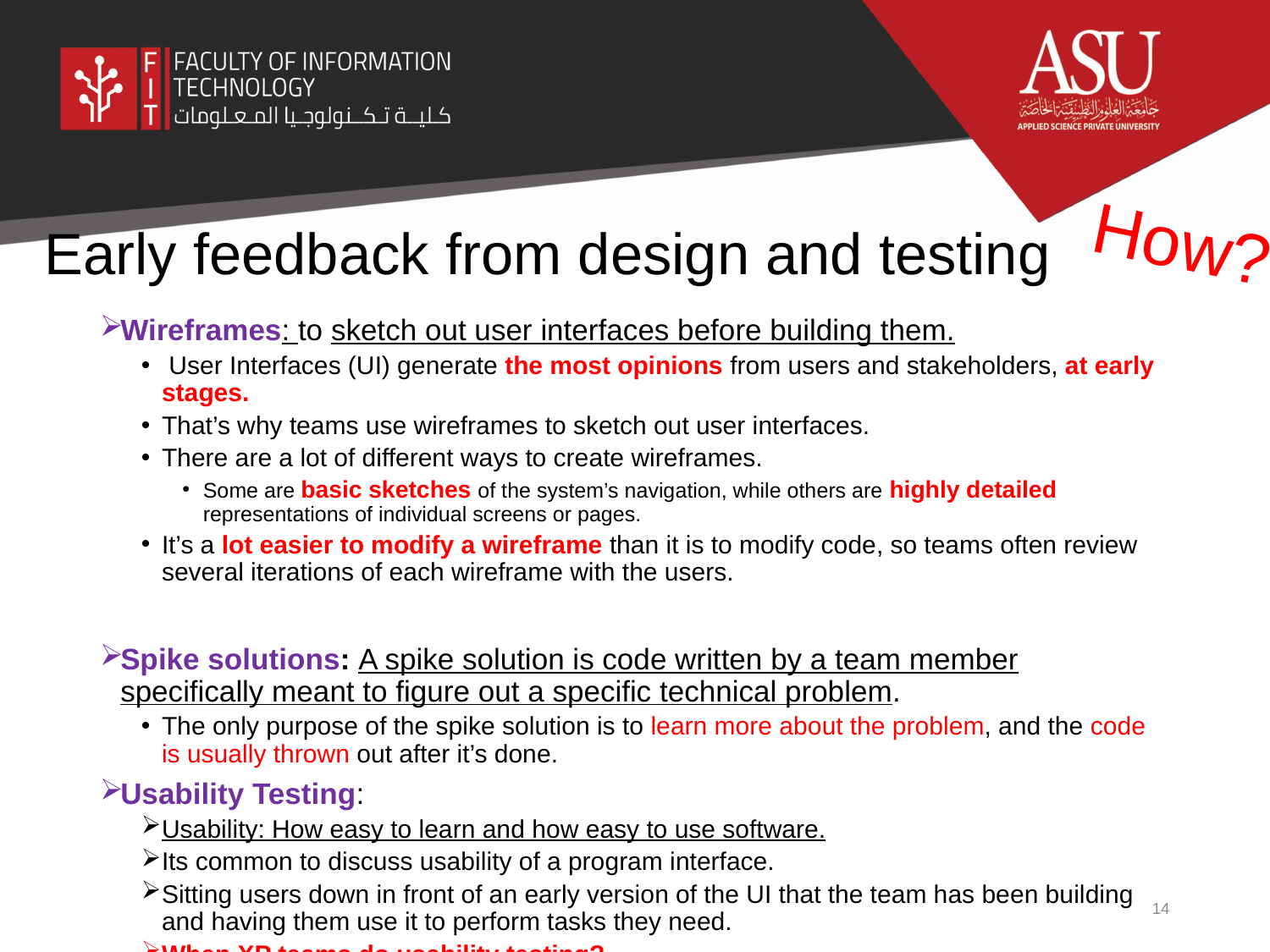

How?
# Early feedback from design and testing
Wireframes: to sketch out user interfaces before building them.
 User Interfaces (UI) generate the most opinions from users and stakeholders, at early stages.
That’s why teams use wireframes to sketch out user interfaces.
There are a lot of different ways to create wireframes.
Some are basic sketches of the system’s navigation, while others are highly detailed representations of individual screens or pages.
It’s a lot easier to modify a wireframe than it is to modify code, so teams often review several iterations of each wireframe with the users.

Spike solutions: A spike solution is code written by a team member specifically meant to figure out a specific technical problem.
The only purpose of the spike solution is to learn more about the problem, and the code is usually thrown out after it’s done.
Usability Testing:
Usability: How easy to learn and how easy to use software.
Its common to discuss usability of a program interface.
Sitting users down in front of an early version of the UI that the team has been building and having them use it to perform tasks they need.
When XP teams do usability testing?

14